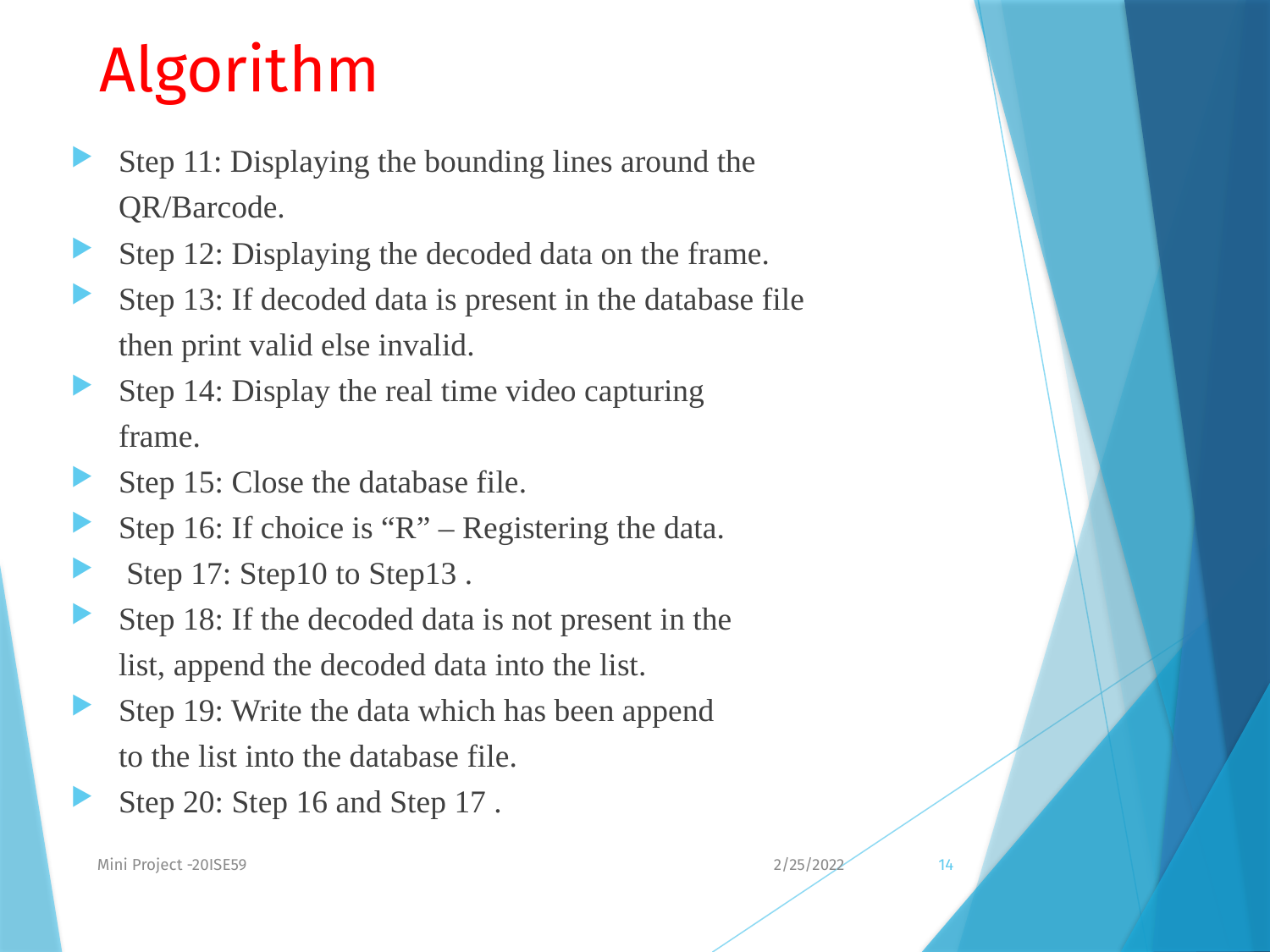

# Algorithm
Step 11: Displaying the bounding lines around the QR/Barcode.
Step 12: Displaying the decoded data on the frame.
Step 13: If decoded data is present in the database file then print valid else invalid.
Step 14: Display the real time video capturing frame.
Step 15: Close the database file.
Step 16: If choice is “R” – Registering the data.
 Step 17: Step10 to Step13 .
Step 18: If the decoded data is not present in the list, append the decoded data into the list.
Step 19: Write the data which has been append to the list into the database file.
Step 20: Step 16 and Step 17 .

Mini Project -20ISE59
2/25/2022
14